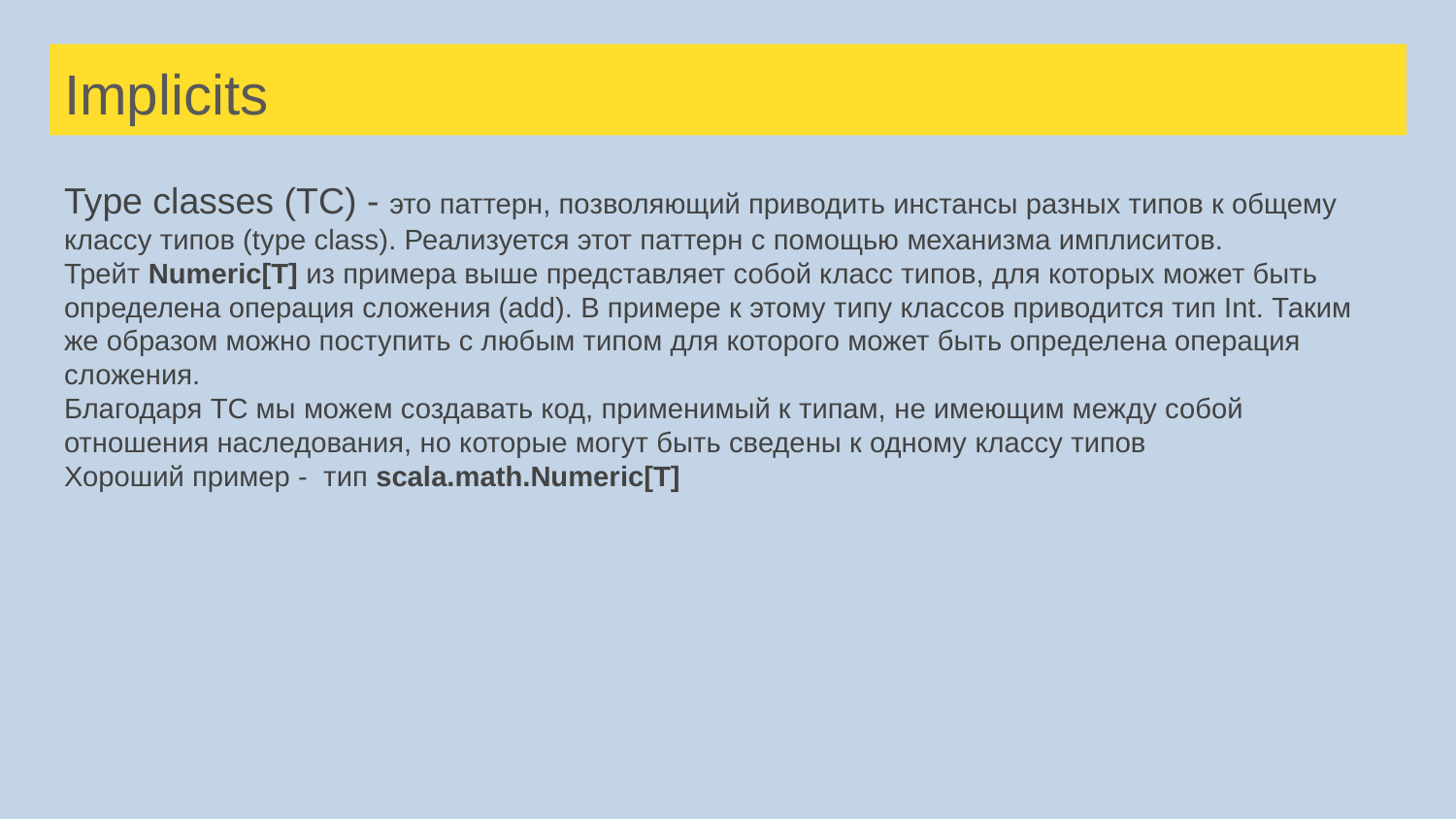

# Implicits
Type classes (TC) - это паттерн, позволяющий приводить инстансы разных типов к общему классу типов (type class). Реализуется этот паттерн с помощью механизма имплиситов.
Трейт Numeric[T] из примера выше представляет собой класс типов, для которых может быть определена операция сложения (add). В примере к этому типу классов приводится тип Int. Таким же образом можно поступить с любым типом для которого может быть определена операция сложения.
Благодаря TC мы можем создавать код, применимый к типам, не имеющим между собой отношения наследования, но которые могут быть сведены к одному классу типов
Хороший пример -  тип scala.math.Numeric[T]